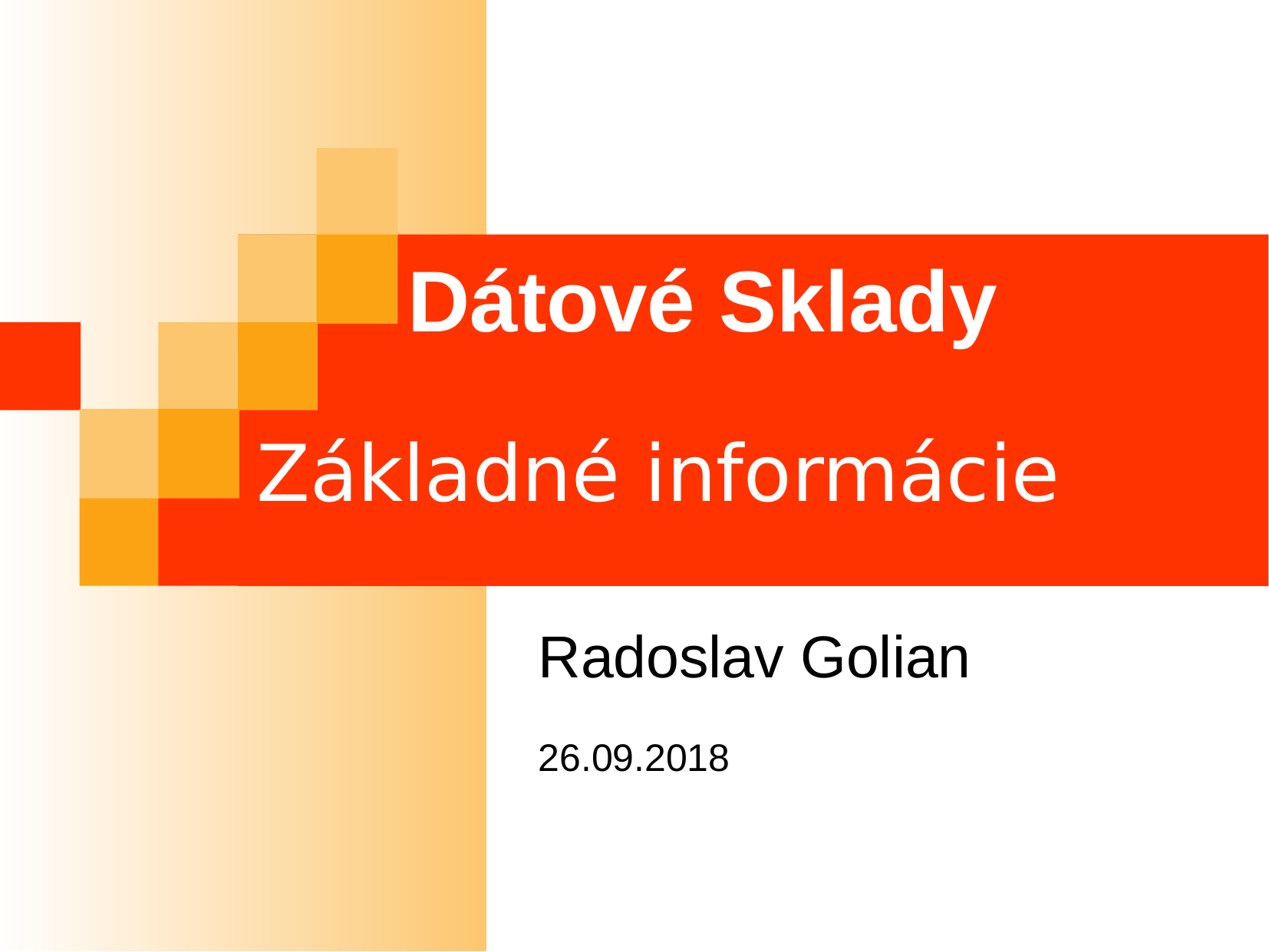

Dátové Sklady
Základné informácie
Radoslav Golian
26.09.2018